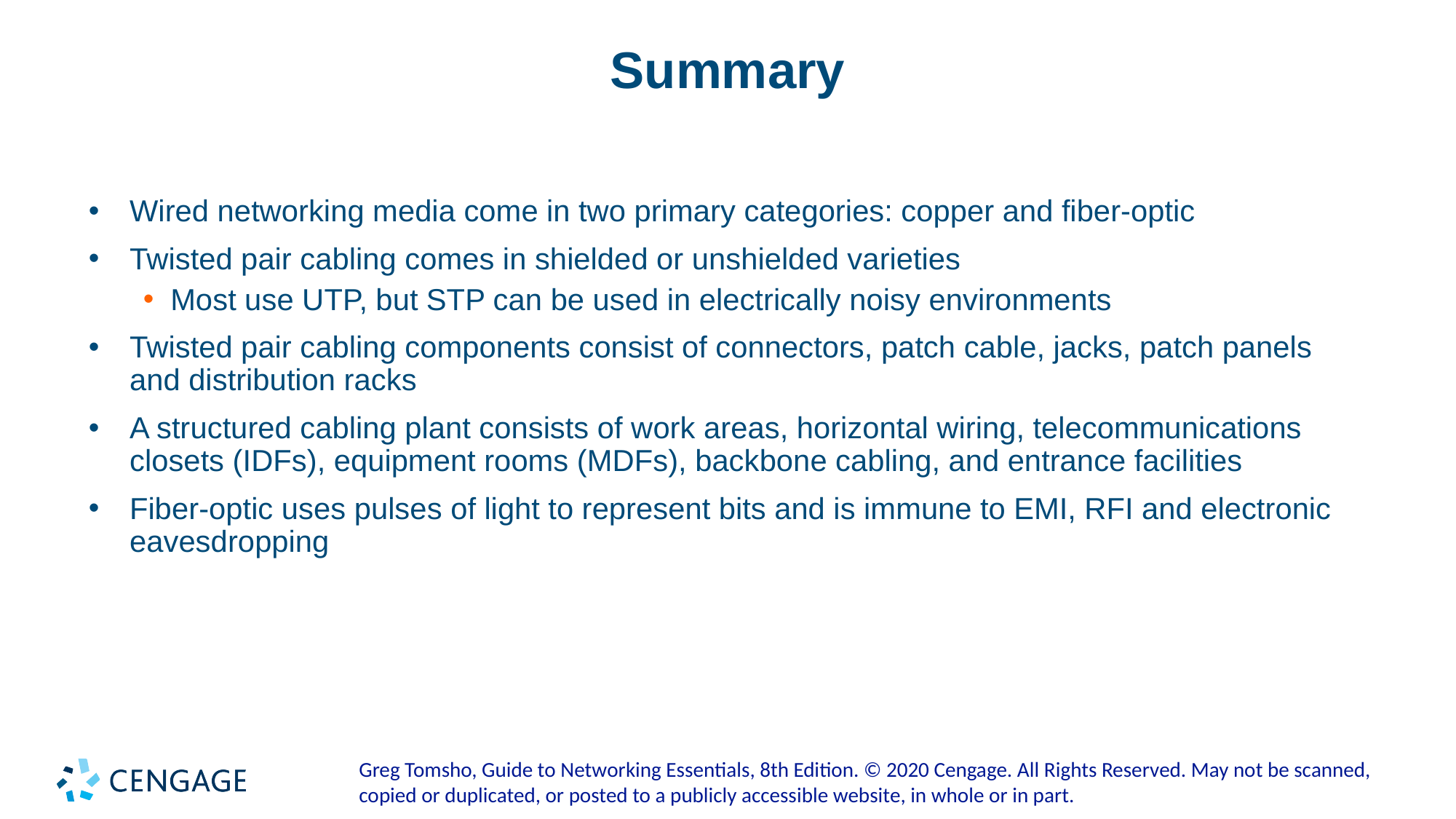

# Summary
Wired networking media come in two primary categories: copper and fiber-optic
Twisted pair cabling comes in shielded or unshielded varieties
Most use UTP, but STP can be used in electrically noisy environments
Twisted pair cabling components consist of connectors, patch cable, jacks, patch panels and distribution racks
A structured cabling plant consists of work areas, horizontal wiring, telecommunications closets (IDFs), equipment rooms (MDFs), backbone cabling, and entrance facilities
Fiber-optic uses pulses of light to represent bits and is immune to EMI, RFI and electronic eavesdropping